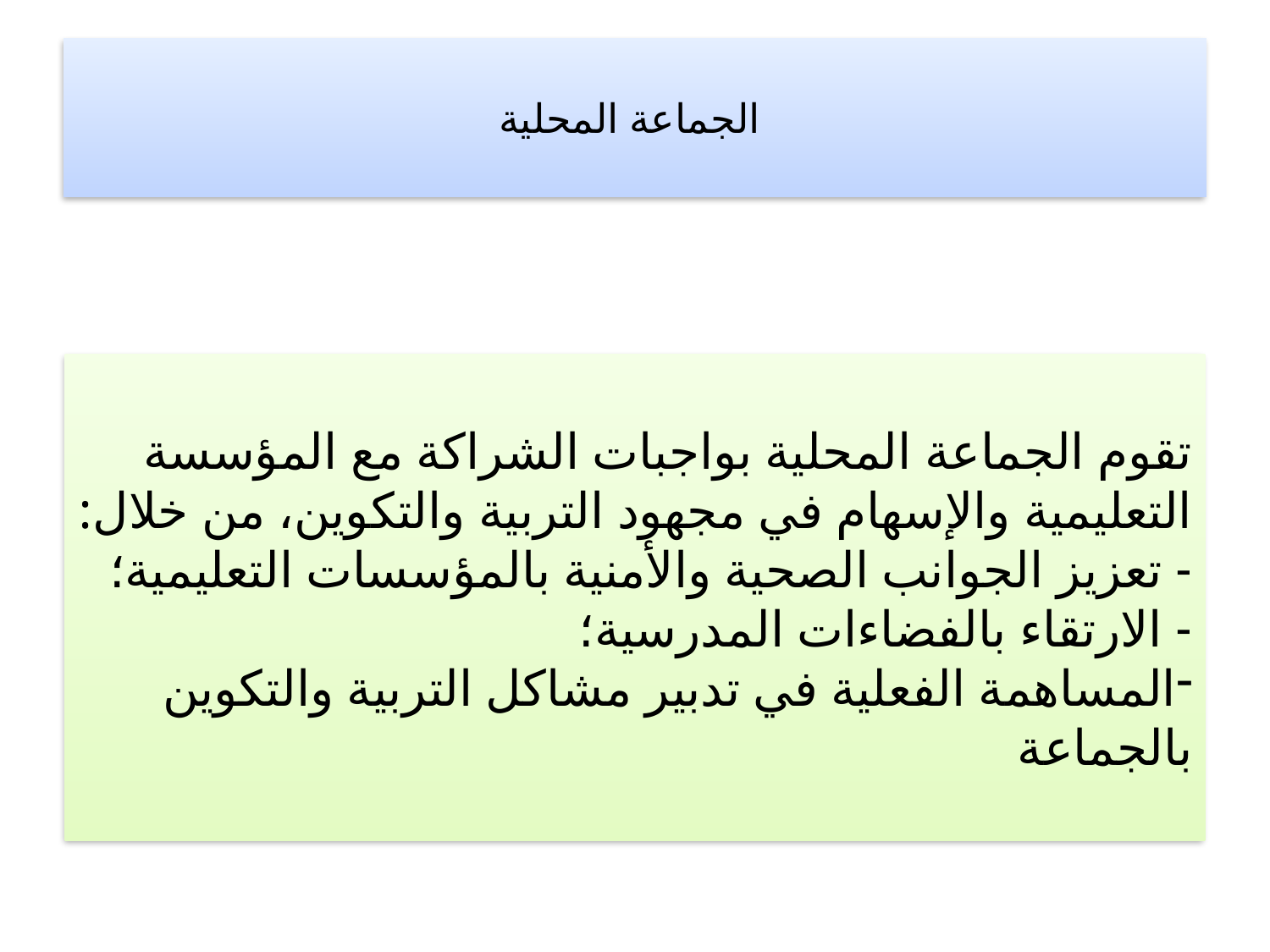

# الجماعة المحلية

تقوم الجماعة المحلية بواجبات الشراكة مع المؤسسة التعليمية والإسهام في مجهود التربية والتكوين، من خلال:
- تعزيز الجوانب الصحية والأمنية بالمؤسسات التعليمية؛
- الارتقاء بالفضاءات المدرسية؛
المساهمة الفعلية في تدبير مشاكل التربية والتكوين بالجماعة